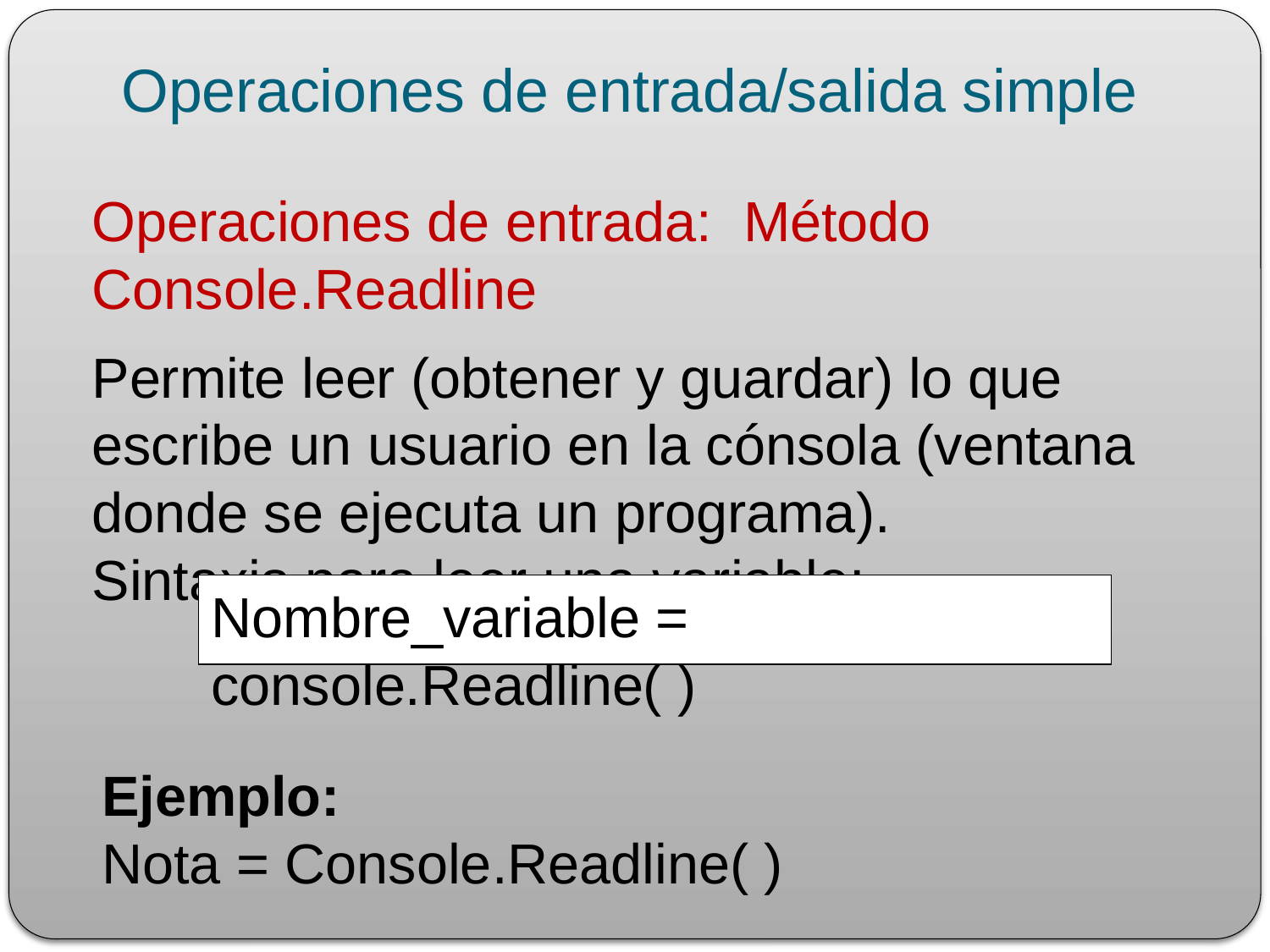

# Operaciones de entrada/salida simple
Operaciones de entrada:  Método Console.Readline
Permite leer (obtener y guardar) lo que escribe un usuario en la cónsola (ventana donde se ejecuta un programa).
Sintaxis para leer una variable:

Nombre_variable = console.Readline( )
Ejemplo:
Nota = Console.Readline( )